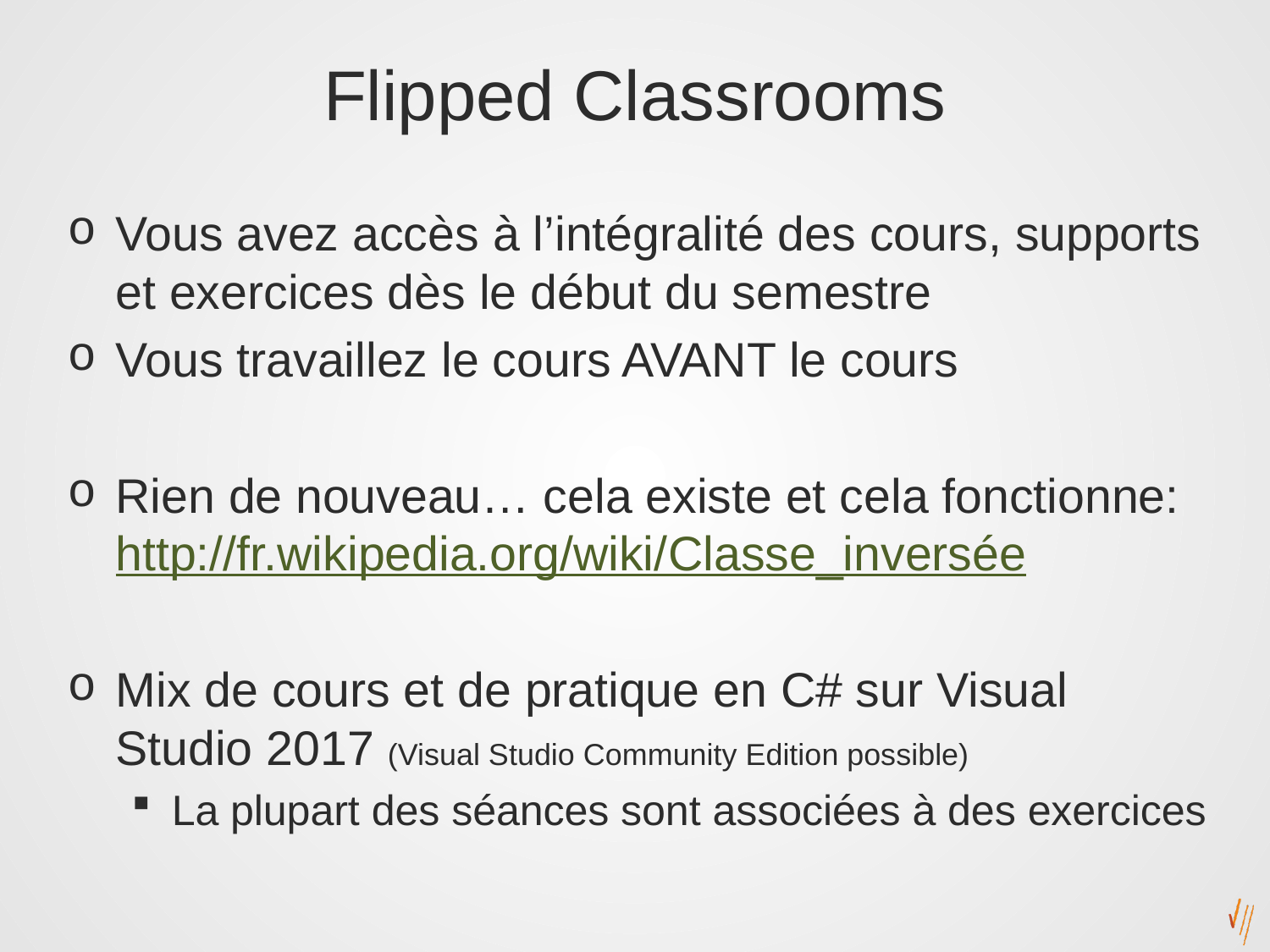

# Flipped Classrooms
Vous avez accès à l’intégralité des cours, supports et exercices dès le début du semestre
Vous travaillez le cours AVANT le cours

Rien de nouveau… cela existe et cela fonctionne:
http://fr.wikipedia.org/wiki/Classe_inversée

Mix de cours et de pratique en C# sur Visual Studio 2017 (Visual Studio Community Edition possible)
La plupart des séances sont associées à des exercices